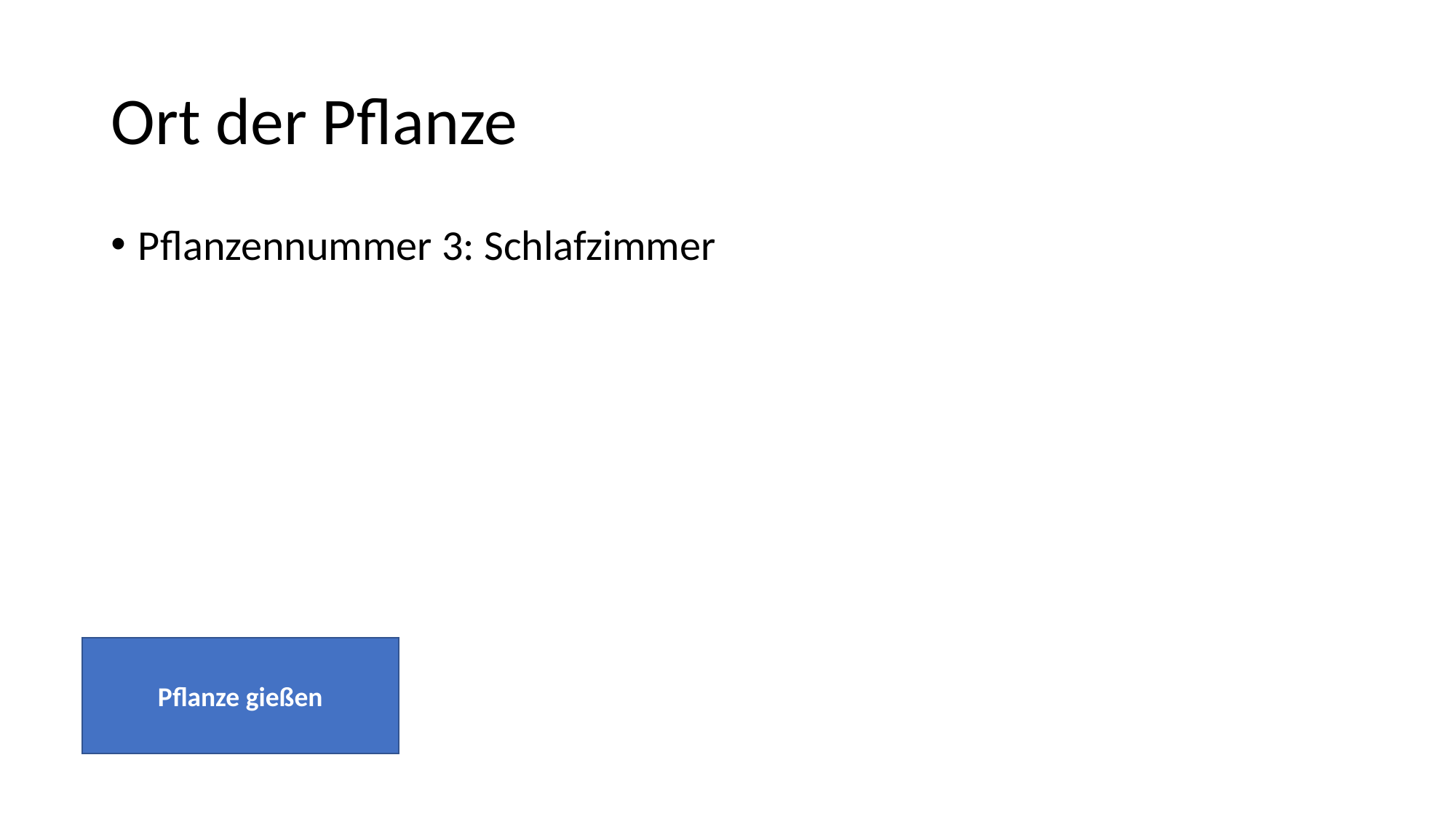

# Ort der Pflanze
Pflanzennummer 3: Schlafzimmer
Pflanze gießen